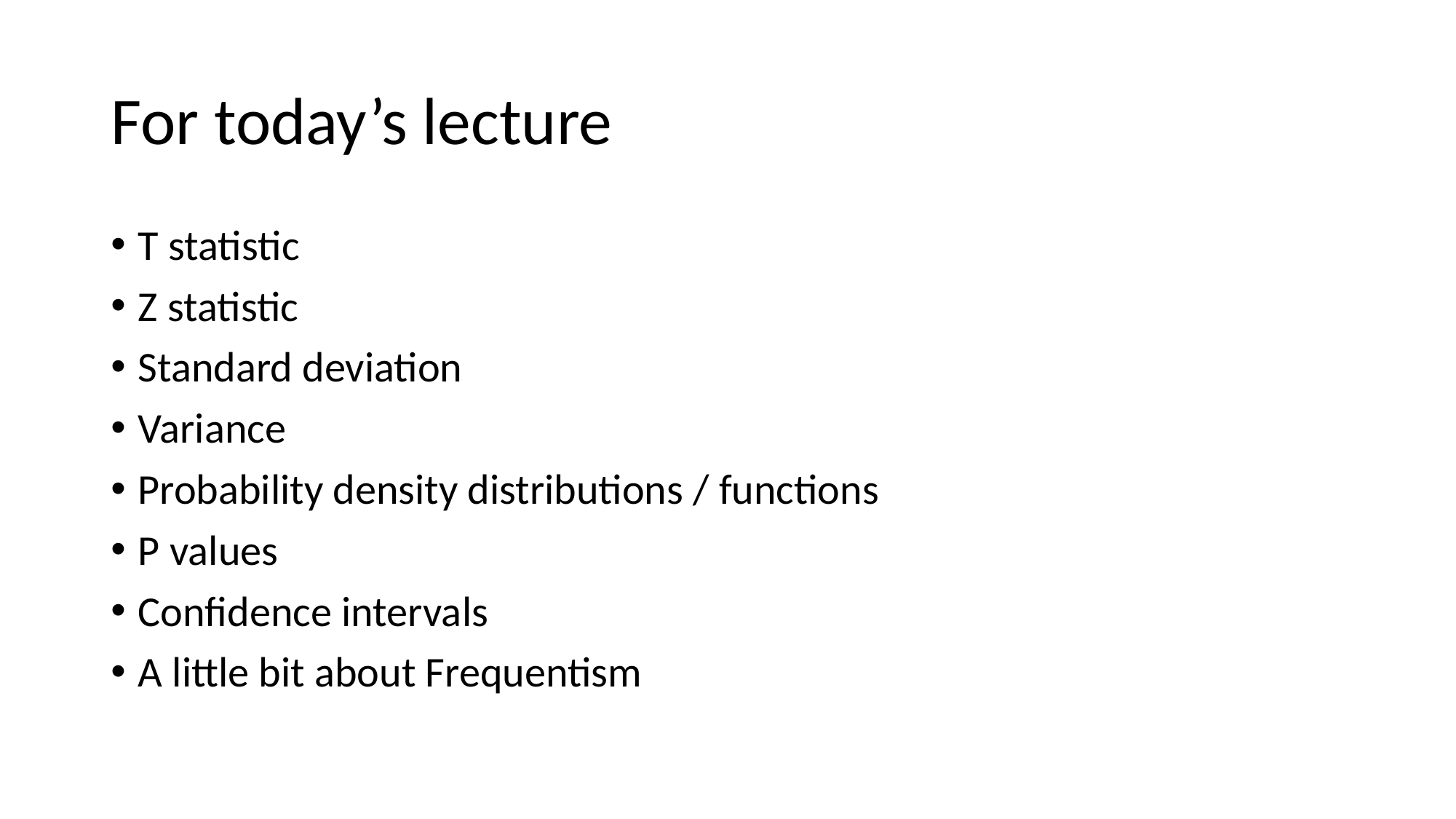

# For today’s lecture
T statistic
Z statistic
Standard deviation
Variance
Probability density distributions / functions
P values
Confidence intervals
A little bit about Frequentism